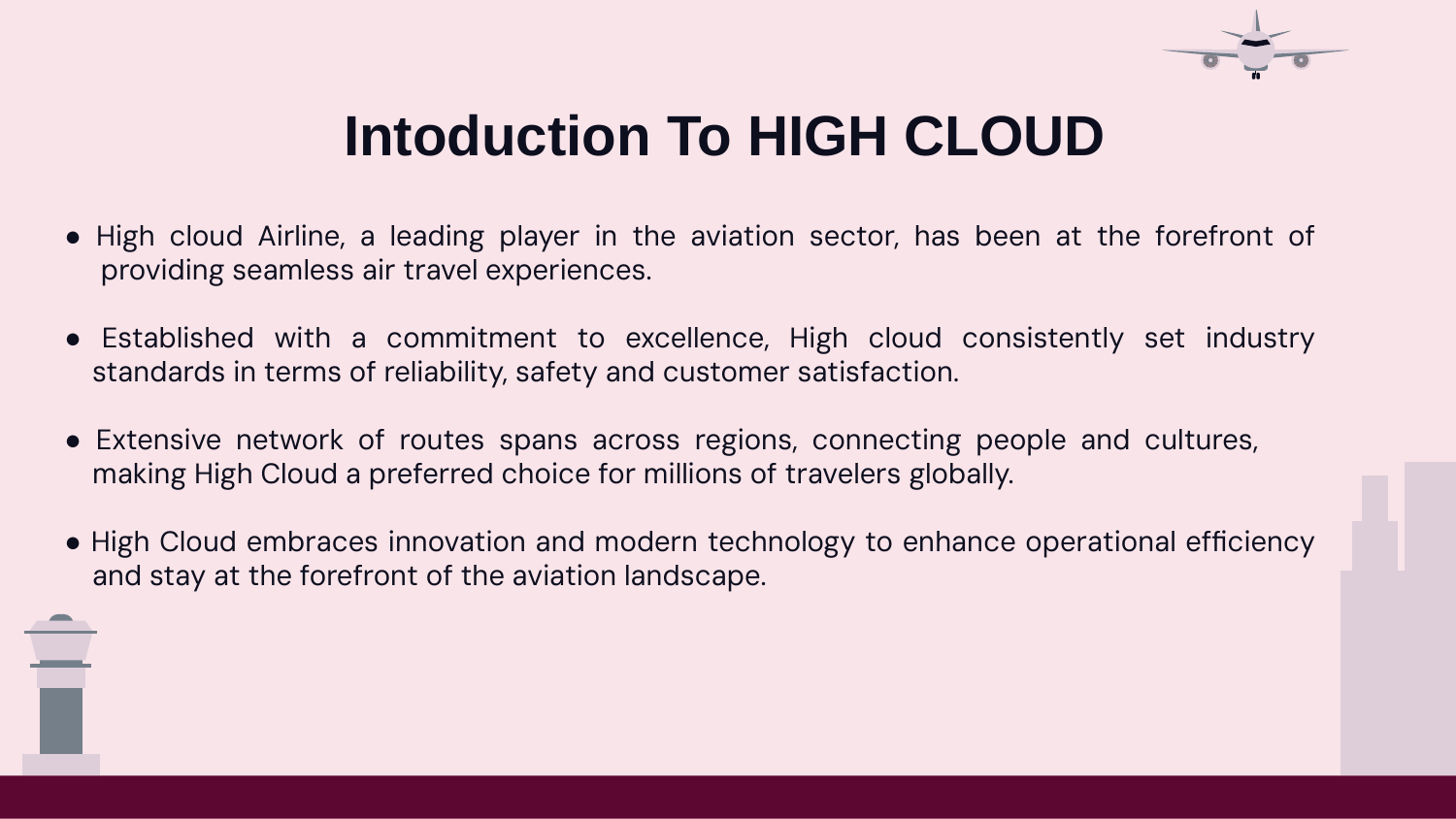

# Intoduction To HIGH CLOUD
● High cloud Airline, a leading player in the aviation sector, has been at the forefront of providing seamless air travel experiences.

● Established with a commitment to excellence, High cloud consistently set industry standards in terms of reliability, safety and customer satisfaction.

● Extensive network of routes spans across regions, connecting people and cultures,     making High Cloud a preferred choice for millions of travelers globally.

● High Cloud embraces innovation and modern technology to enhance operational efficiency and stay at the forefront of the aviation landscape.